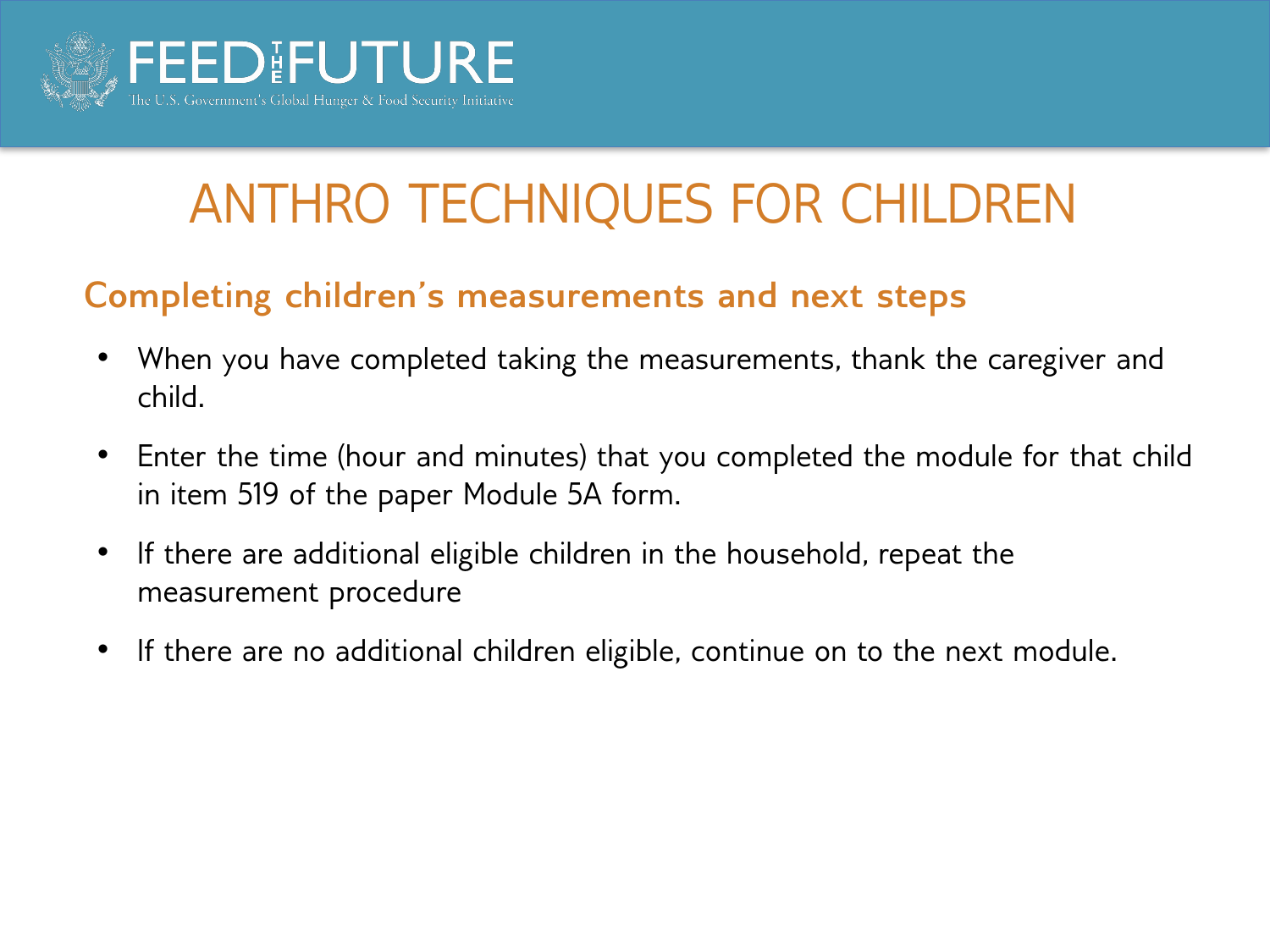

# ANTHRO TECHNIQUES FOR CHILDREN
Completing children’s measurements and next steps
When you have completed taking the measurements, thank the caregiver and child.
Enter the time (hour and minutes) that you completed the module for that child in item 519 of the paper Module 5A form.
If there are additional eligible children in the household, repeat the measurement procedure
If there are no additional children eligible, continue on to the next module.